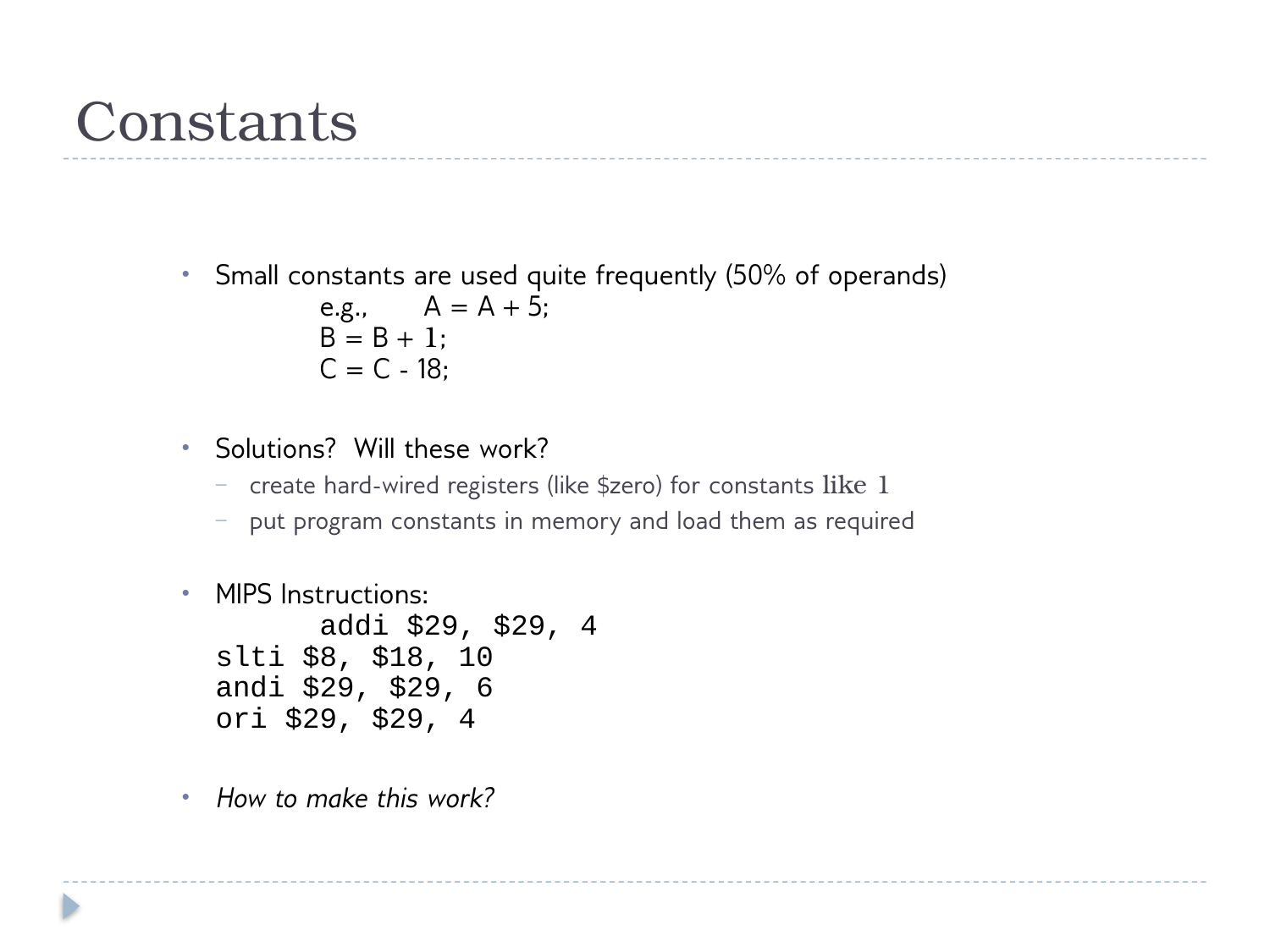

# Constants

Small constants are used quite frequently (50% of operands)
	e.g., 	A = A + 5;
		B = B + 1;
		C = C - 18;

Solutions?  Will these work?
create hard-wired registers (like $zero) for constants like 1
put program constants in memory and load them as required

MIPS Instructions:
 	addi $29, $29, 4
	slti $8, $18, 10
	andi $29, $29, 6
	ori $29, $29, 4

How to make this work?